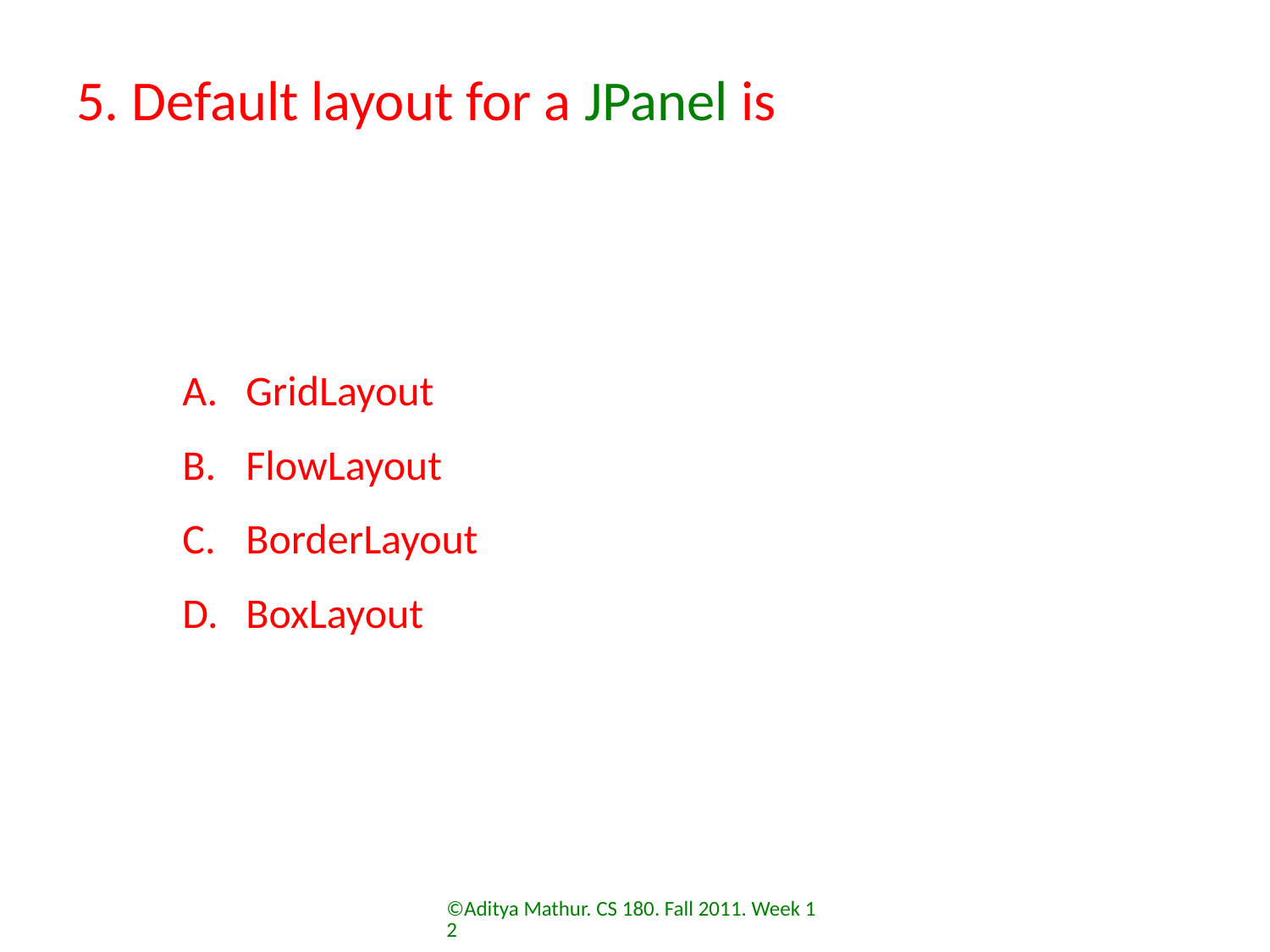

# 5. Default layout for a JPanel is

GridLayout
FlowLayout
BorderLayout
BoxLayout

©Aditya Mathur. CS 180. Fall 2011. Week 12